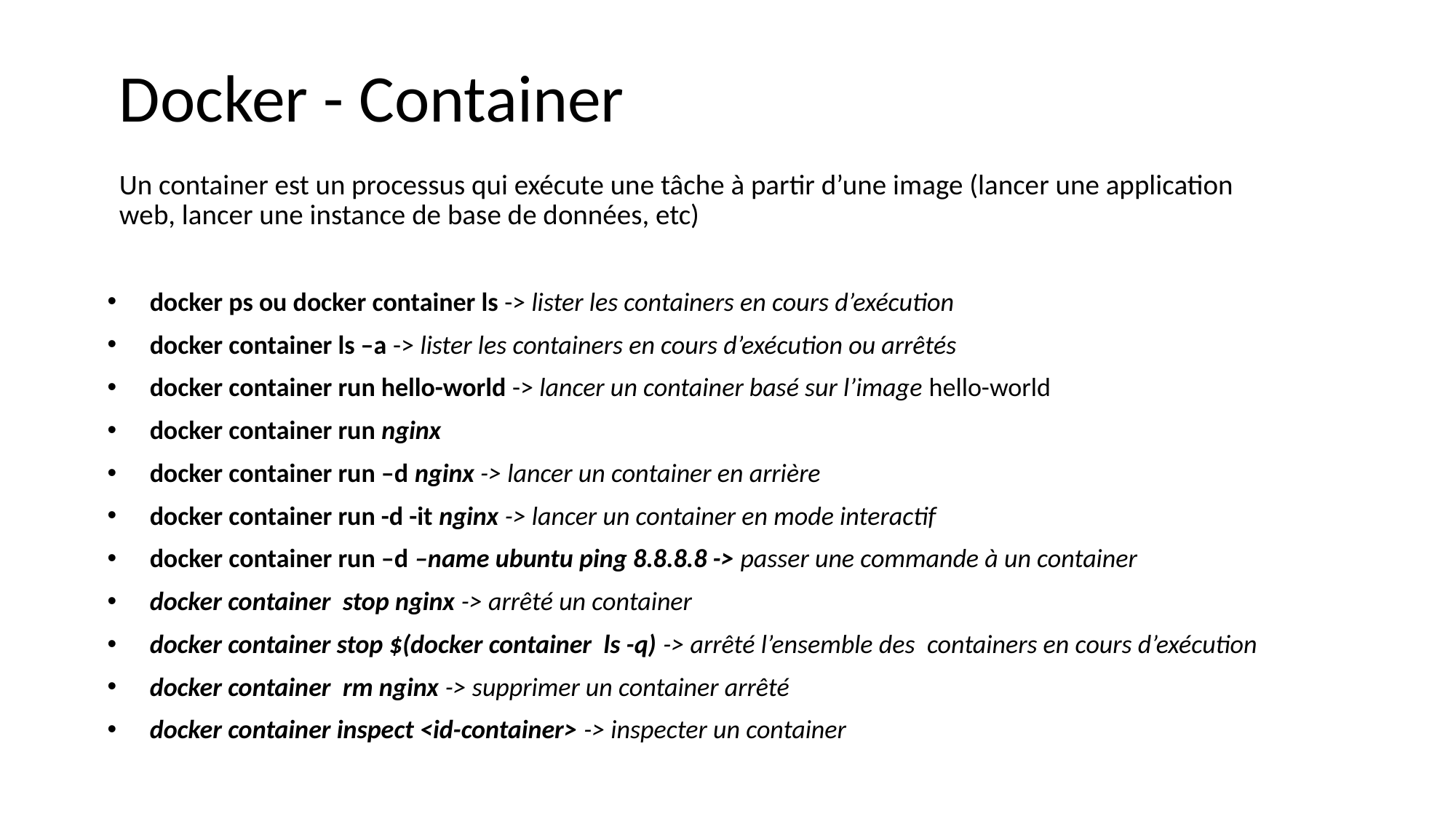

# Docker - Container
Un container est un processus qui exécute une tâche à partir d’une image (lancer une application web, lancer une instance de base de données, etc)
docker ps ou docker container ls -> lister les containers en cours d’exécution
docker container ls –a -> lister les containers en cours d’exécution ou arrêtés
docker container run hello-world -> lancer un container basé sur l’image hello-world
docker container run nginx
docker container run –d nginx -> lancer un container en arrière
docker container run -d -it nginx -> lancer un container en mode interactif
docker container run –d –name ubuntu ping 8.8.8.8 -> passer une commande à un container
docker container  stop nginx -> arrêté un container
docker container stop $(docker container  ls -q) -> arrêté l’ensemble des  containers en cours d’exécution
docker container  rm nginx -> supprimer un container arrêté
docker container inspect <id-container> -> inspecter un container